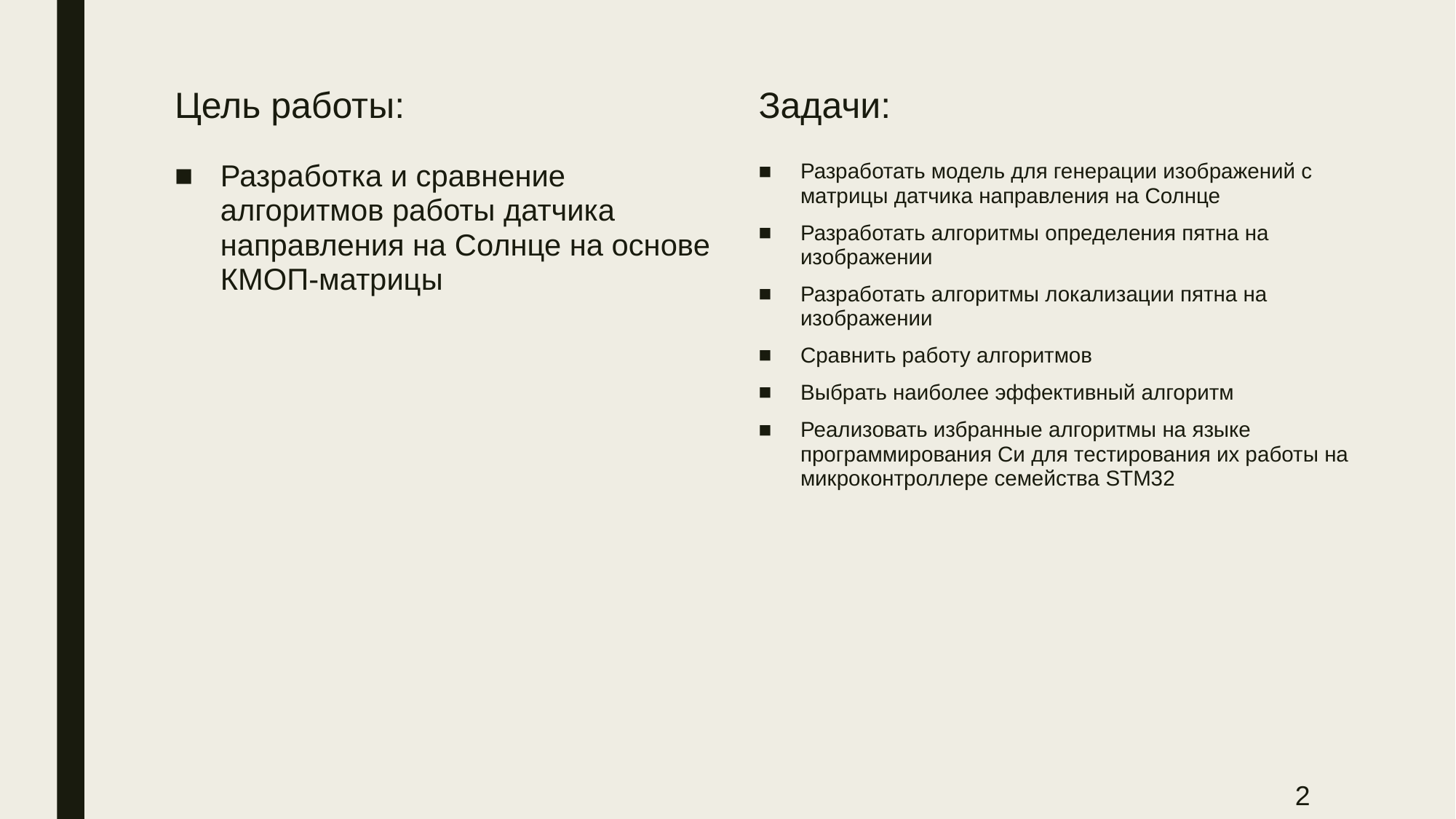

Цель работы:
Задачи:
Разработка и сравнение алгоритмов работы датчика направления на Солнце на основе КМОП-матрицы
Разработать модель для генерации изображений с матрицы датчика направления на Солнце
Разработать алгоритмы определения пятна на изображении
Разработать алгоритмы локализации пятна на изображении
Сравнить работу алгоритмов
Выбрать наиболее эффективный алгоритм
Реализовать избранные алгоритмы на языке программирования Си для тестирования их работы на микроконтроллере семейства STM32

2